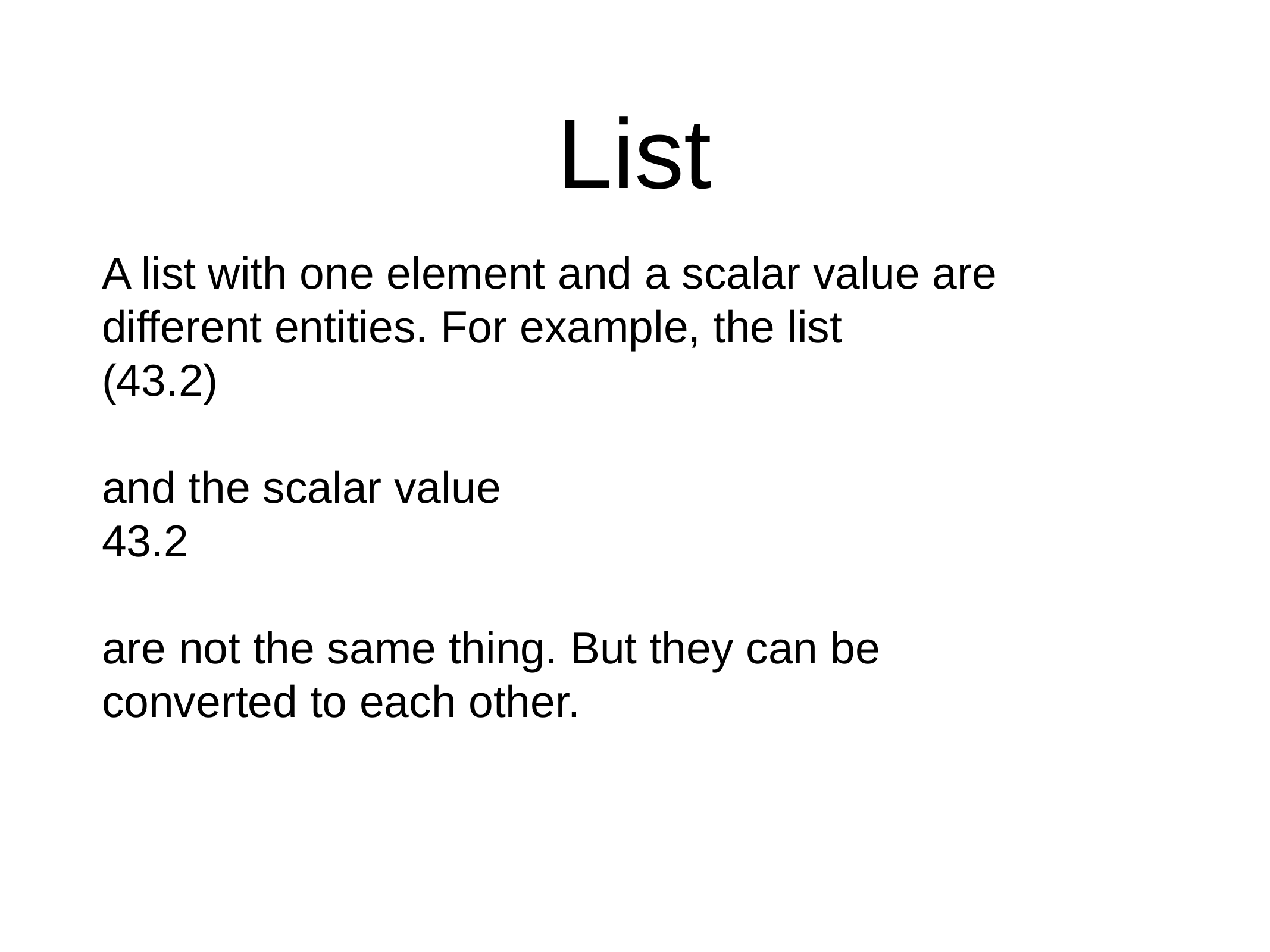

# List
A list with one element and a scalar value are different entities. For example, the list
(43.2)

and the scalar value
43.2

are not the same thing. But they can be converted to each other.